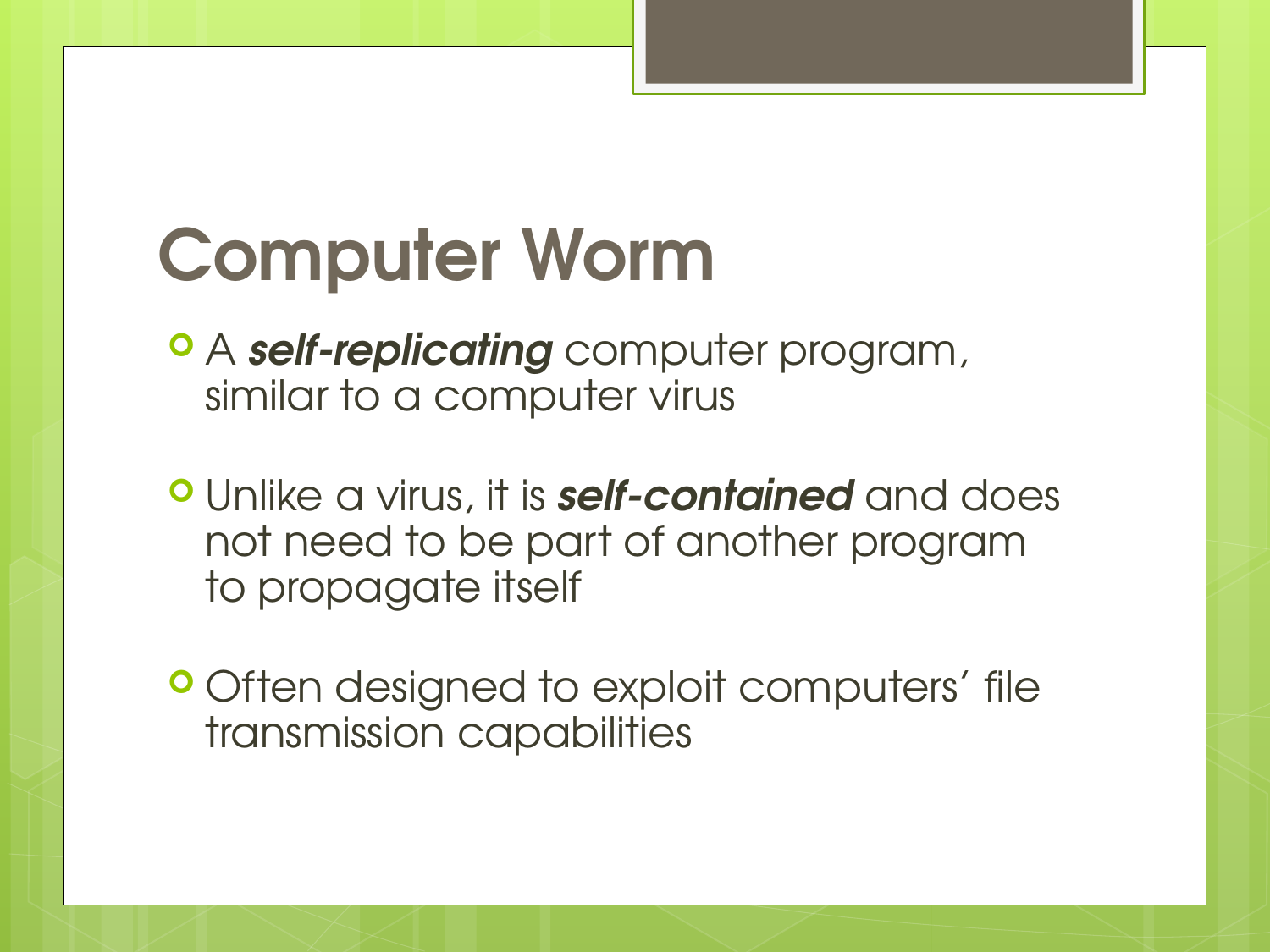

# Computer Worm
A self-replicating computer program, similar to a computer virus
Unlike a virus, it is self-contained and does not need to be part of another program to propagate itself
Often designed to exploit computers’ file transmission capabilities